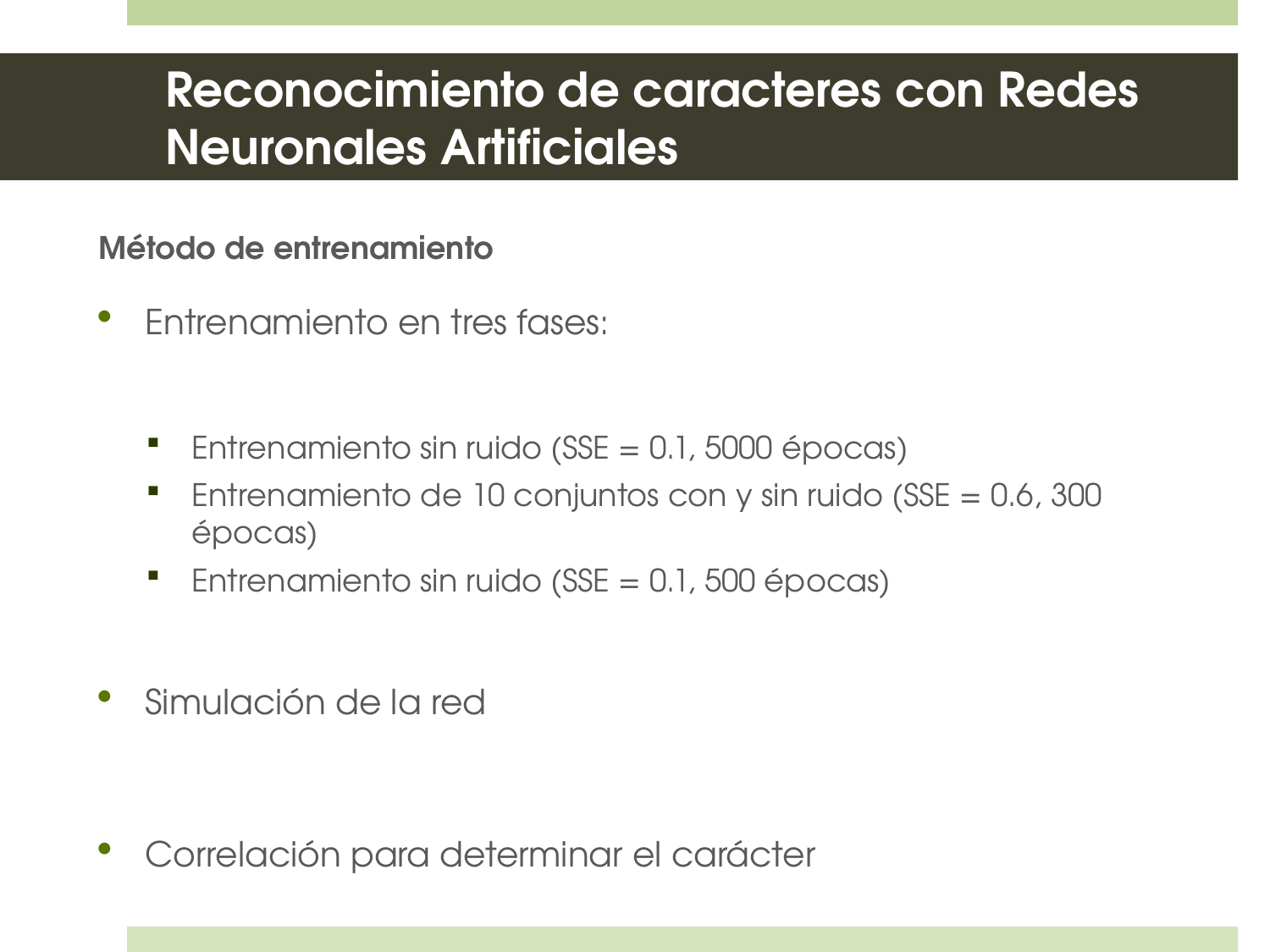

Reconocimiento de caracteres con Redes Neuronales Artificiales
Método de entrenamiento
Entrenamiento en tres fases:

Entrenamiento sin ruido (SSE = 0.1, 5000 épocas)
Entrenamiento de 10 conjuntos con y sin ruido (SSE = 0.6, 300 épocas)
Entrenamiento sin ruido (SSE = 0.1, 500 épocas)

Simulación de la red

Correlación para determinar el carácter